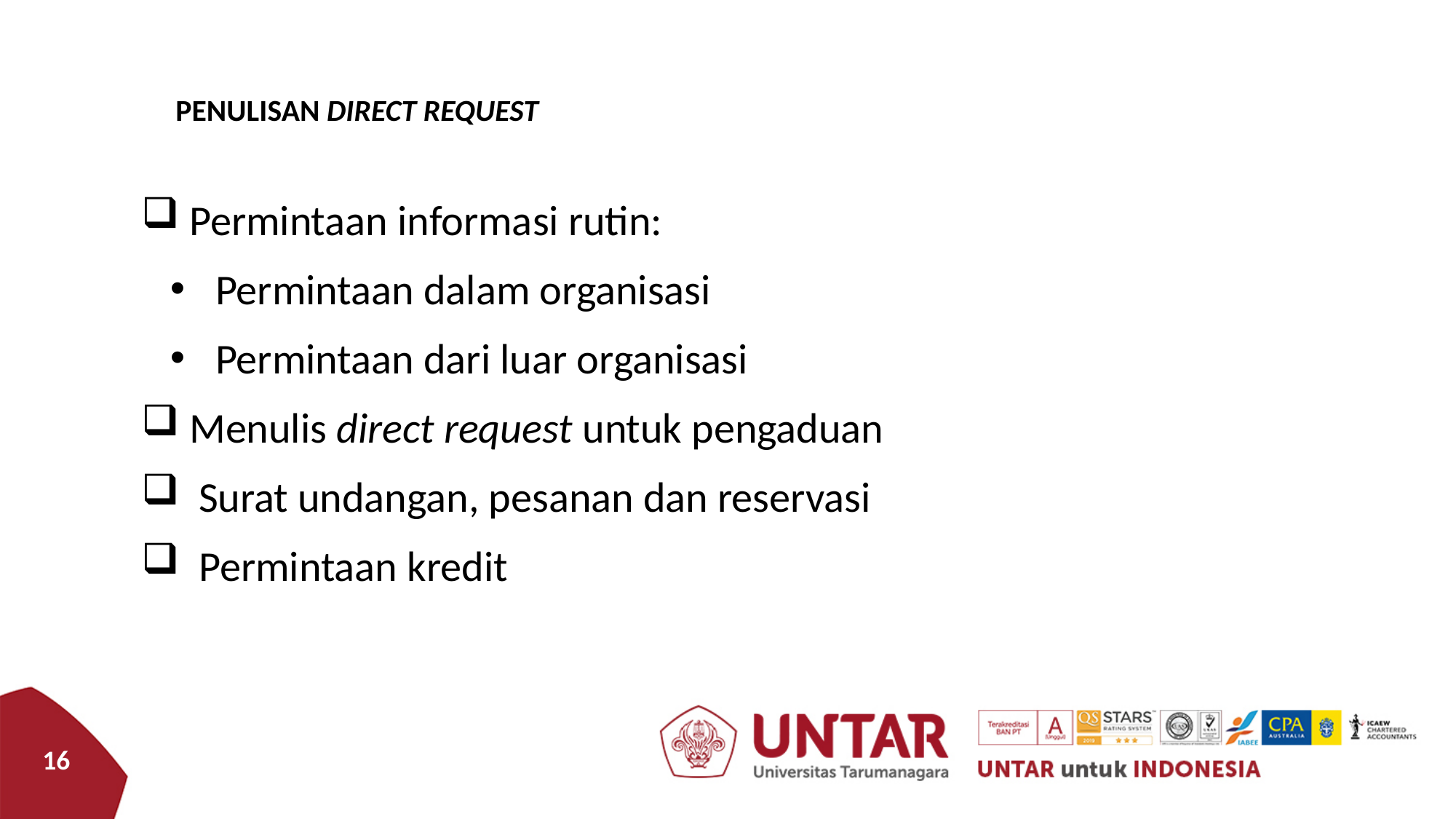

PENULISAN DIRECT REQUEST

 Permintaan informasi rutin:
  Permintaan dalam organisasi
  Permintaan dari luar organisasi
 Menulis direct request untuk pengaduan
  Surat undangan, pesanan dan reservasi
  Permintaan kredit

16
16